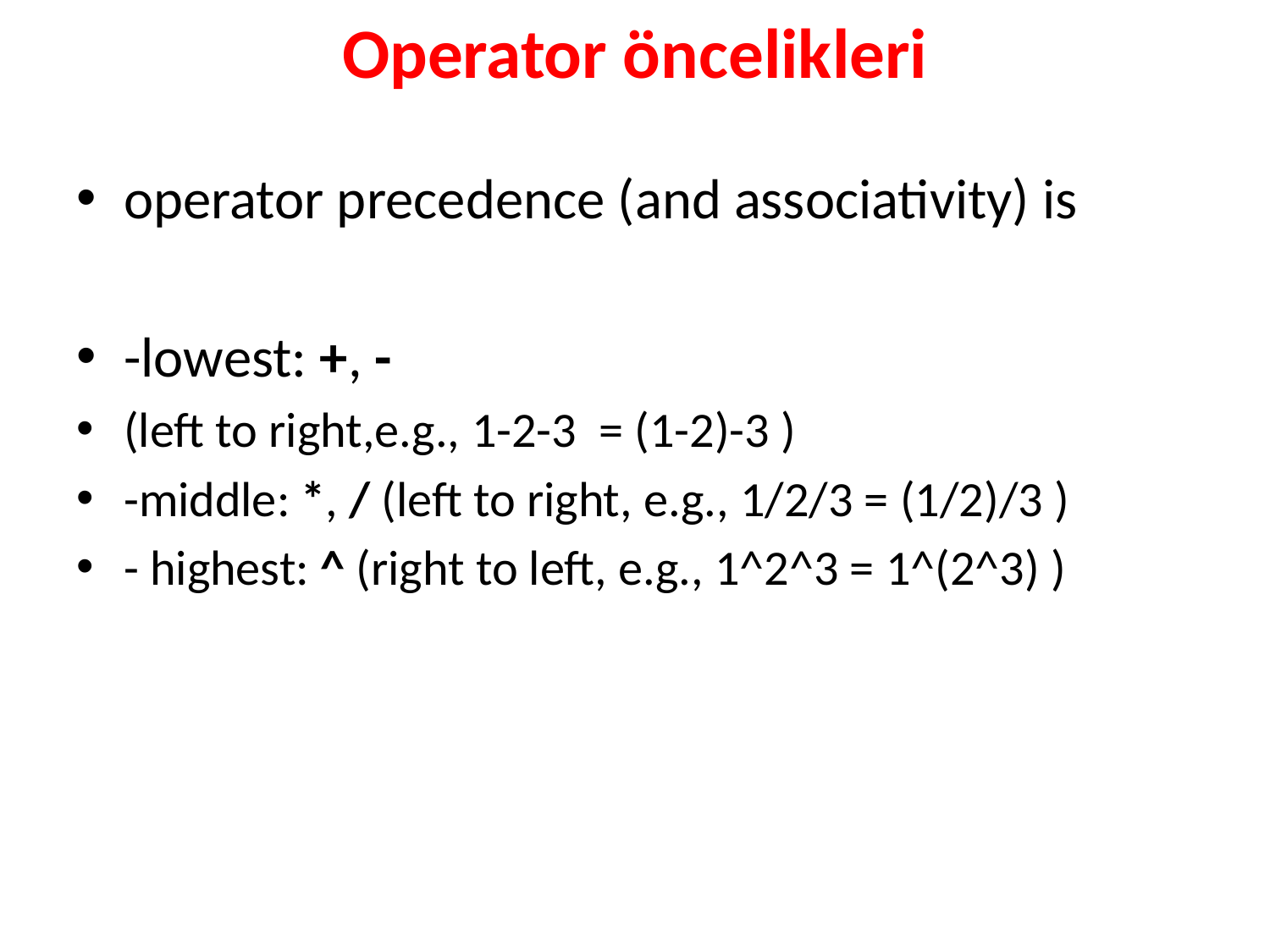

# Operator öncelikleri
operator precedence (and associativity) is

-lowest: +, -
(left to right,e.g., 1-2-3  = (1-2)-3 )
-middle: *, / (left to right, e.g., 1/2/3 = (1/2)/3 )
- highest: ^ (right to left, e.g., 1^2^3 = 1^(2^3) )